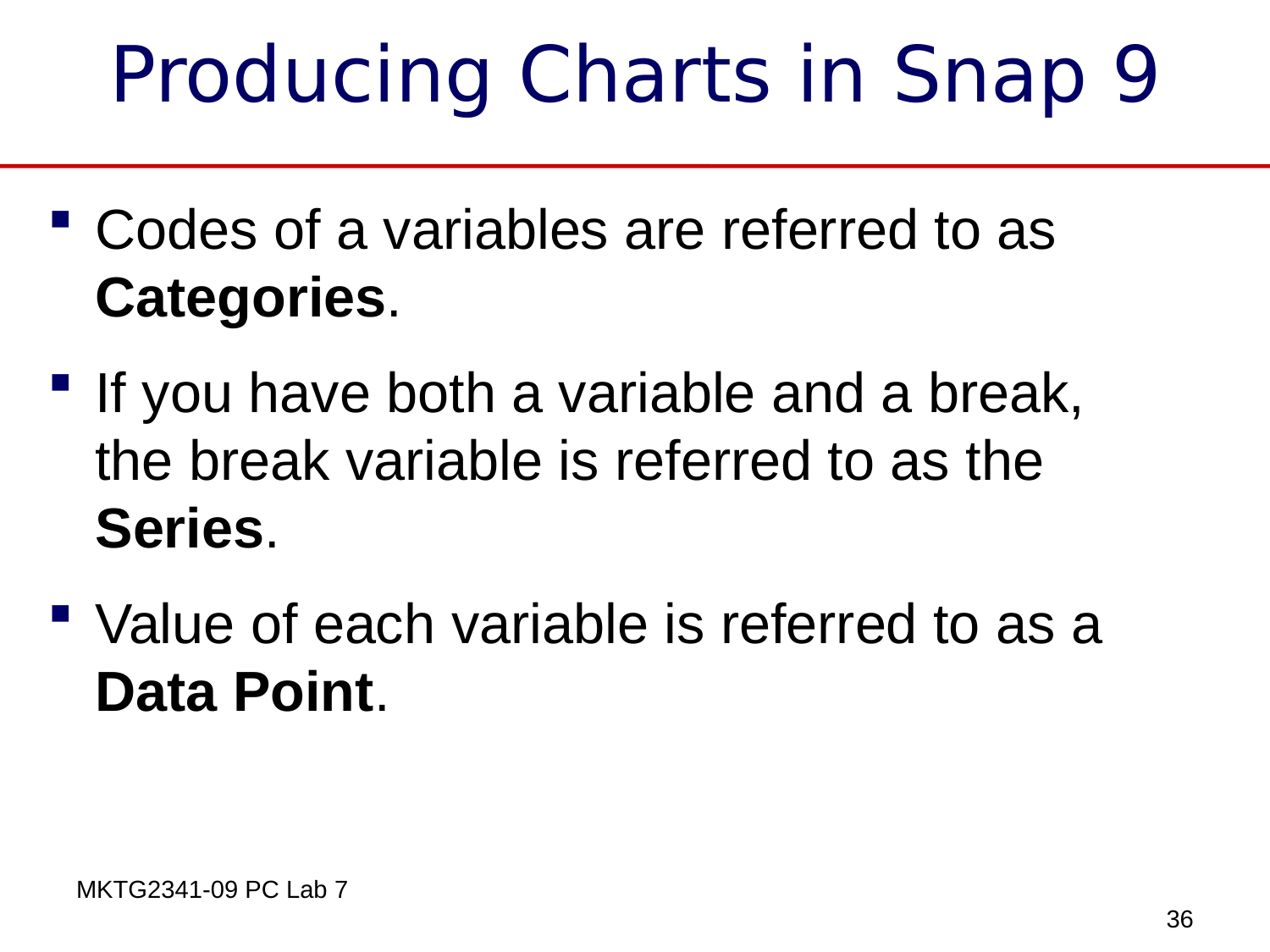

# Producing Charts in Snap 9
Codes of a variables are referred to as Categories.
If you have both a variable and a break, the break variable is referred to as the Series.
Value of each variable is referred to as a Data Point.
MKTG2341-09 PC Lab 7

36